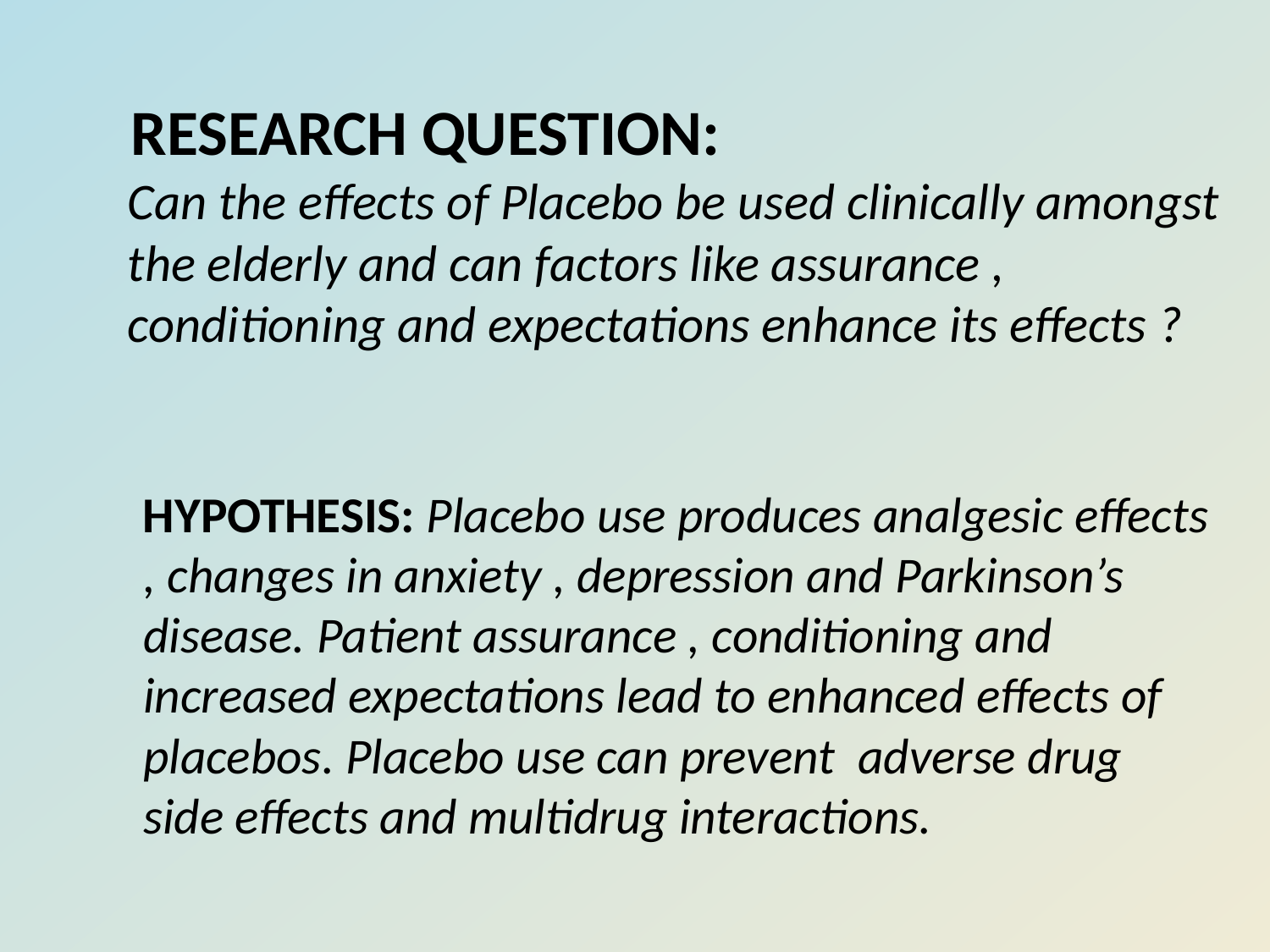

# RESEARCH QUESTION: Can the effects of Placebo be used clinically amongst the elderly and can factors like assurance , conditioning and expectations enhance its effects ?
    HYPOTHESIS: Placebo use produces analgesic effects , changes in anxiety , depression and Parkinson’s disease. Patient assurance , conditioning and increased expectations lead to enhanced effects of placebos. Placebo use can prevent  adverse drug side effects and multidrug interactions.